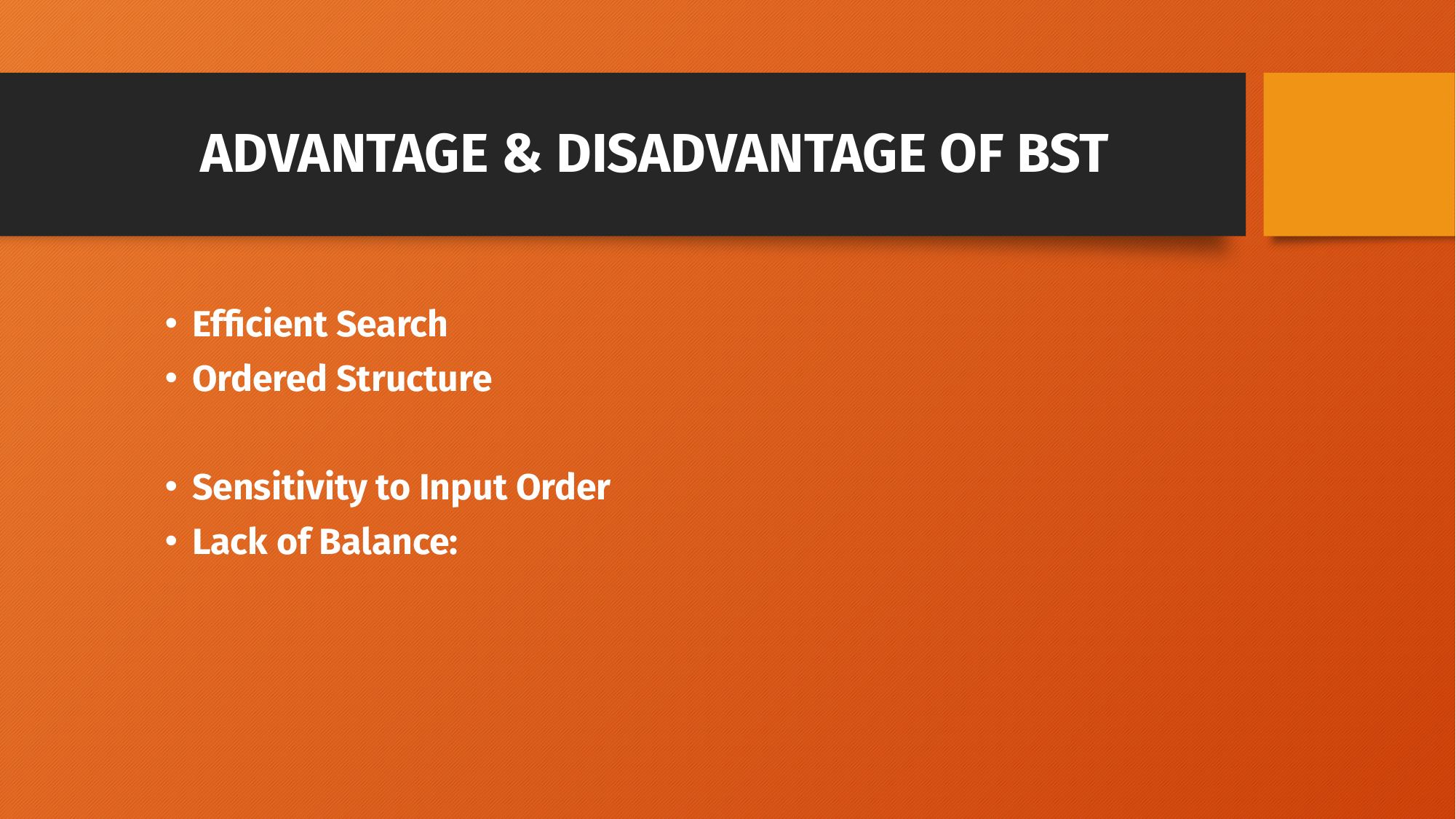

# ADVANTAGE & DISADVANTAGE OF BST
Efficient Search
Ordered Structure

Sensitivity to Input Order
Lack of Balance: